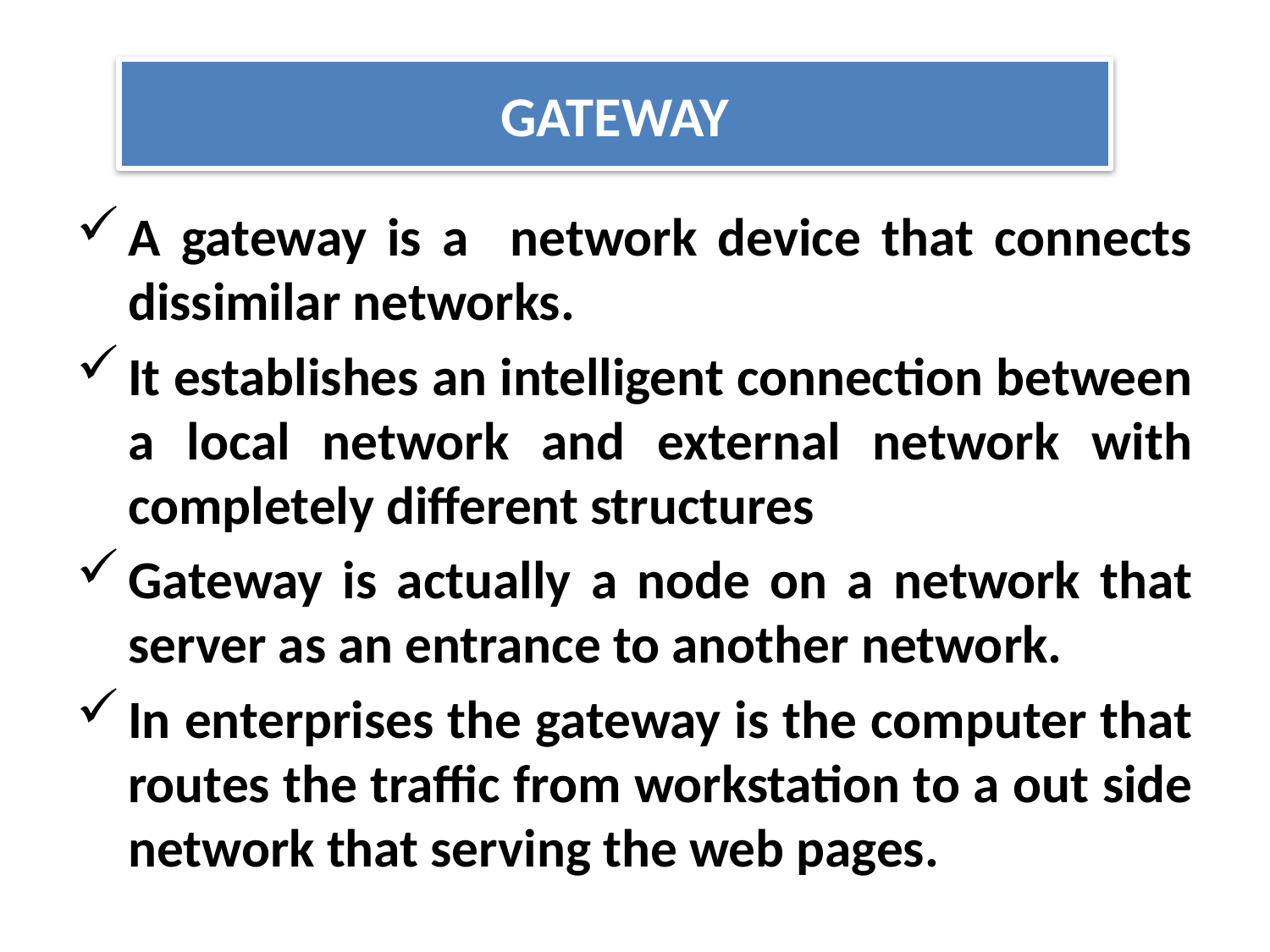

GATEWAY
# A gateway is a  network device that connects dissimilar networks.
It establishes an intelligent connection between a local network and external network with completely different structures
Gateway is actually a node on a network that server as an entrance to another network.
In enterprises the gateway is the computer that routes the traffic from workstation to a out side network that serving the web pages.